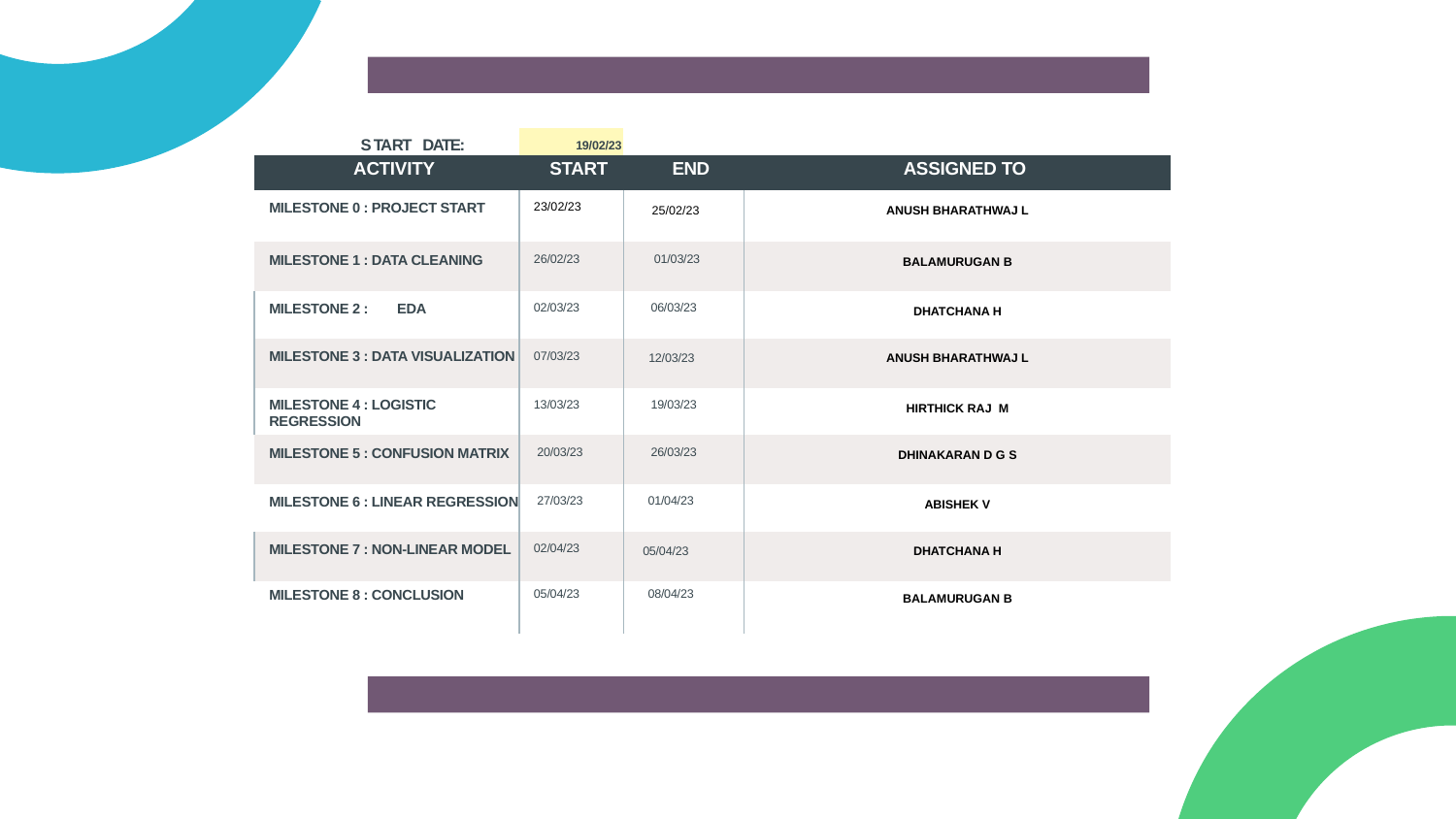

| S T A R T DATE: | 19/02/23 |  |  |
| --- | --- | --- | --- |
| ACTIVITY | START | END | ASSIGNED TO |
| MILESTONE 0 : PROJECT START | 23/02/23 | 25/02/23 | ANUSH BHARATHWAJ L |
| MILESTONE 1 : DATA CLEANING | 26/02/23 | 01/03/23 | BALAMURUGAN B |
| MILESTONE 2 : EDA | 02/03/23 | 06/03/23 | DHATCHANA H |
| MILESTONE 3 : DATA VISUALIZATION | 07/03/23 | 12/03/23 | ANUSH BHARATHWAJ L |
| MILESTONE 4 : LOGISTIC REGRESSION | 13/03/23 | 19/03/23 | HIRTHICK RAJ M |
| MILESTONE 5 : CONFUSION MATRIX | 20/03/23 | 26/03/23 | DHINAKARAN D G S |
| MILESTONE 6 : LINEAR REGRESSION | 27/03/23 | 01/04/23 | ABISHEK V |
| MILESTONE 7 : NON-LINEAR MODEL | 02/04/23 | 05/04/23 | DHATCHANA H |
| MILESTONE 8 : CONCLUSION | 05/04/23 | 08/04/23 | BALAMURUGAN B |
| --- | --- | --- | --- |